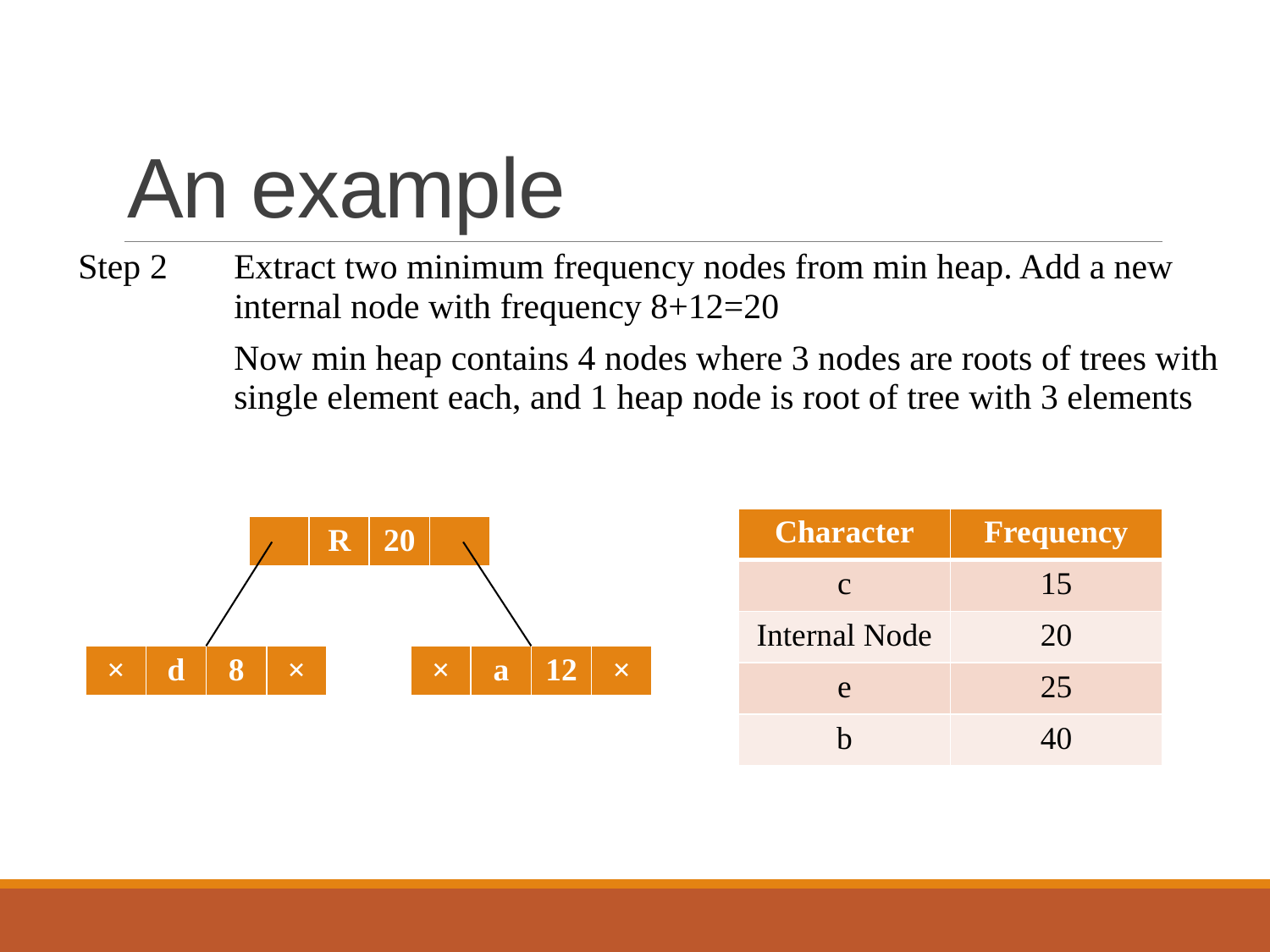

# An example
| Step 2 | Extract two minimum frequency nodes from min heap. Add a new internal node with frequency 8+12=20 |
| --- | --- |
|  | Now min heap contains 4 nodes where 3 nodes are roots of trees with single element each, and 1 heap node is root of tree with 3 elements |
| Character | Frequency |
| --- | --- |
| c | 15 |
| Internal Node | 20 |
| e | 25 |
| b | 40 |
|  | R | 20 |  |
| --- | --- | --- | --- |
| × | d | 8 | × |
| --- | --- | --- | --- |
| × | a | 12 | × |
| --- | --- | --- | --- |